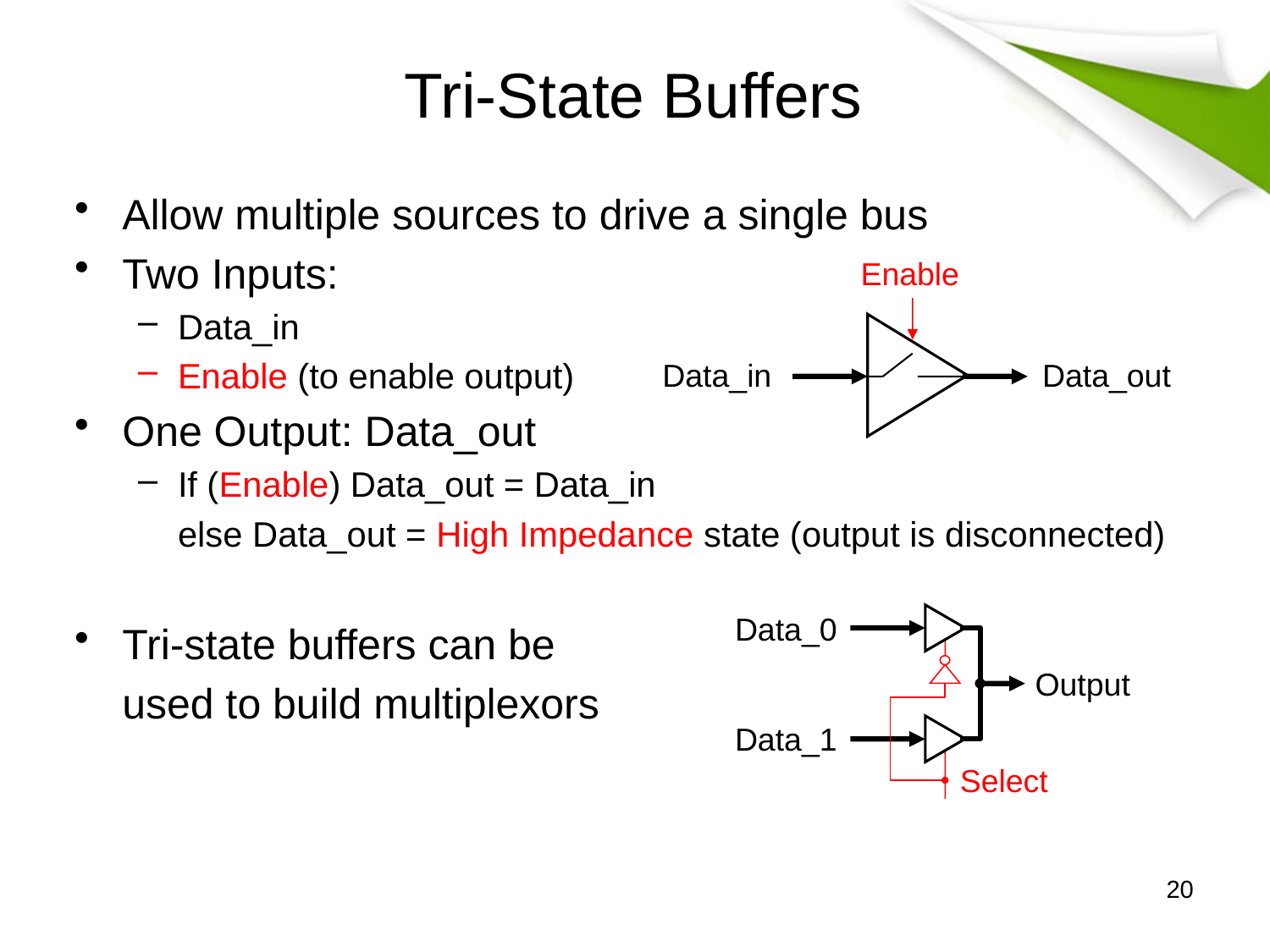

# Tri-State Buffers
Allow multiple sources to drive a single bus
Two Inputs:
Data_in
Enable (to enable output)
One Output: Data_out
If (Enable) Data_out = Data_in
	else Data_out = High Impedance state (output is disconnected)
Tri-state buffers can be
	used to build multiplexors

Enable

Data_in
Data_out

Data_0

Output

Data_1

Select
20